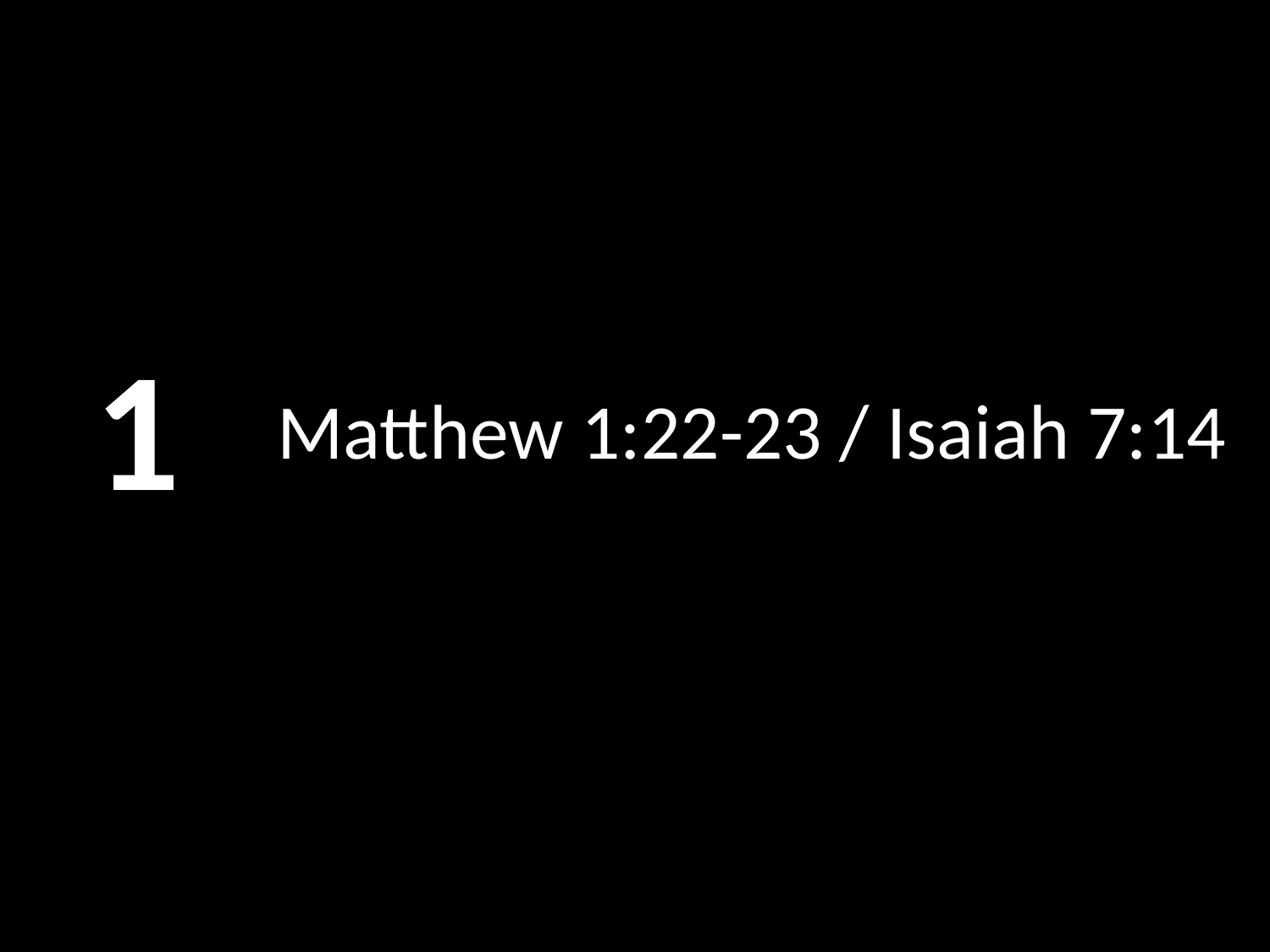

1
# Matthew 1:22-23 / Isaiah 7:14